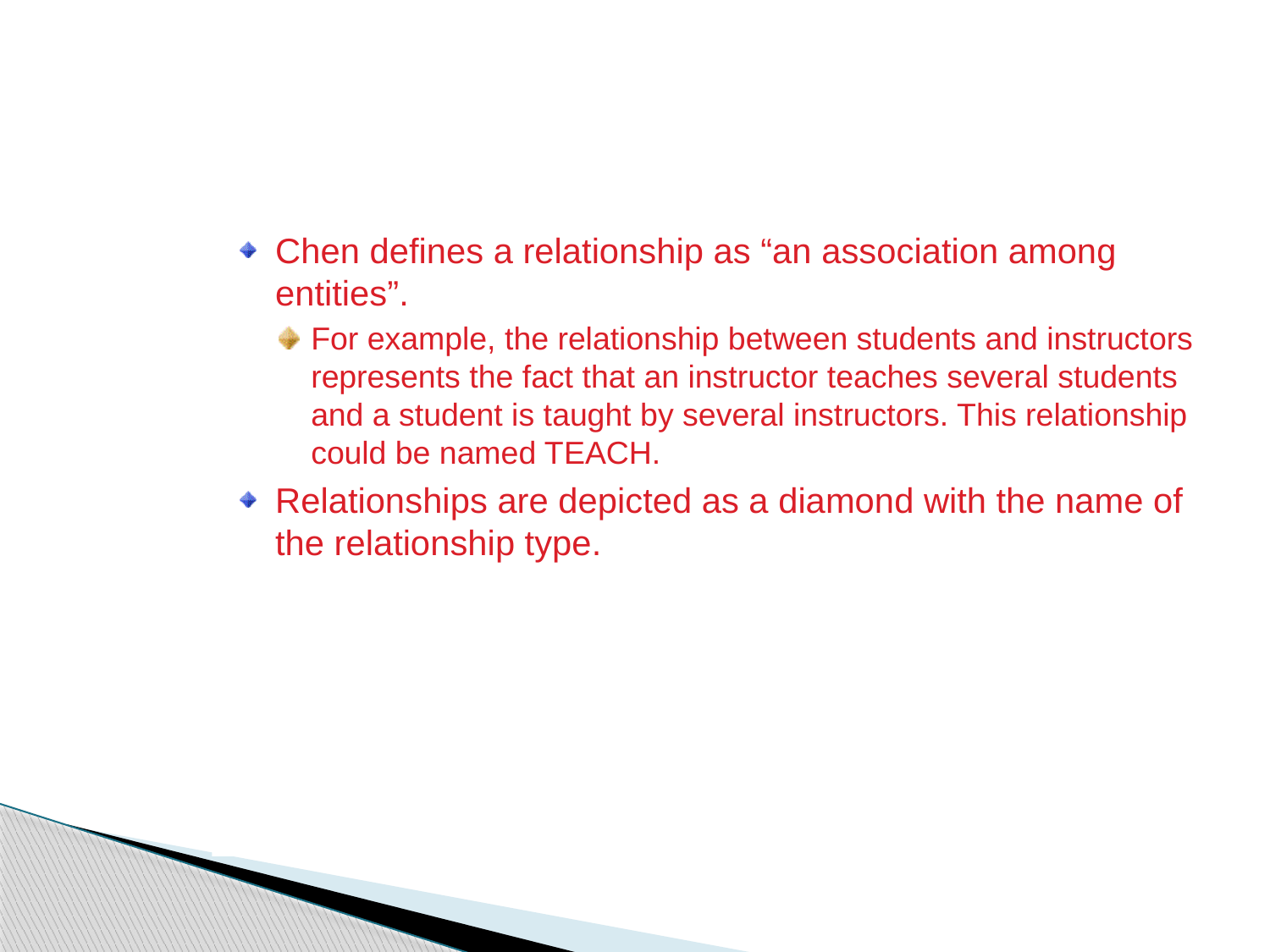

Relationships
Chen defines a relationship as “an association among entities”.
For example, the relationship between students and instructors  represents the fact that an instructor teaches several students and a student is taught by several instructors. This relationship could be named TEACH.
Relationships are depicted as a diamond with the name of the relationship type.